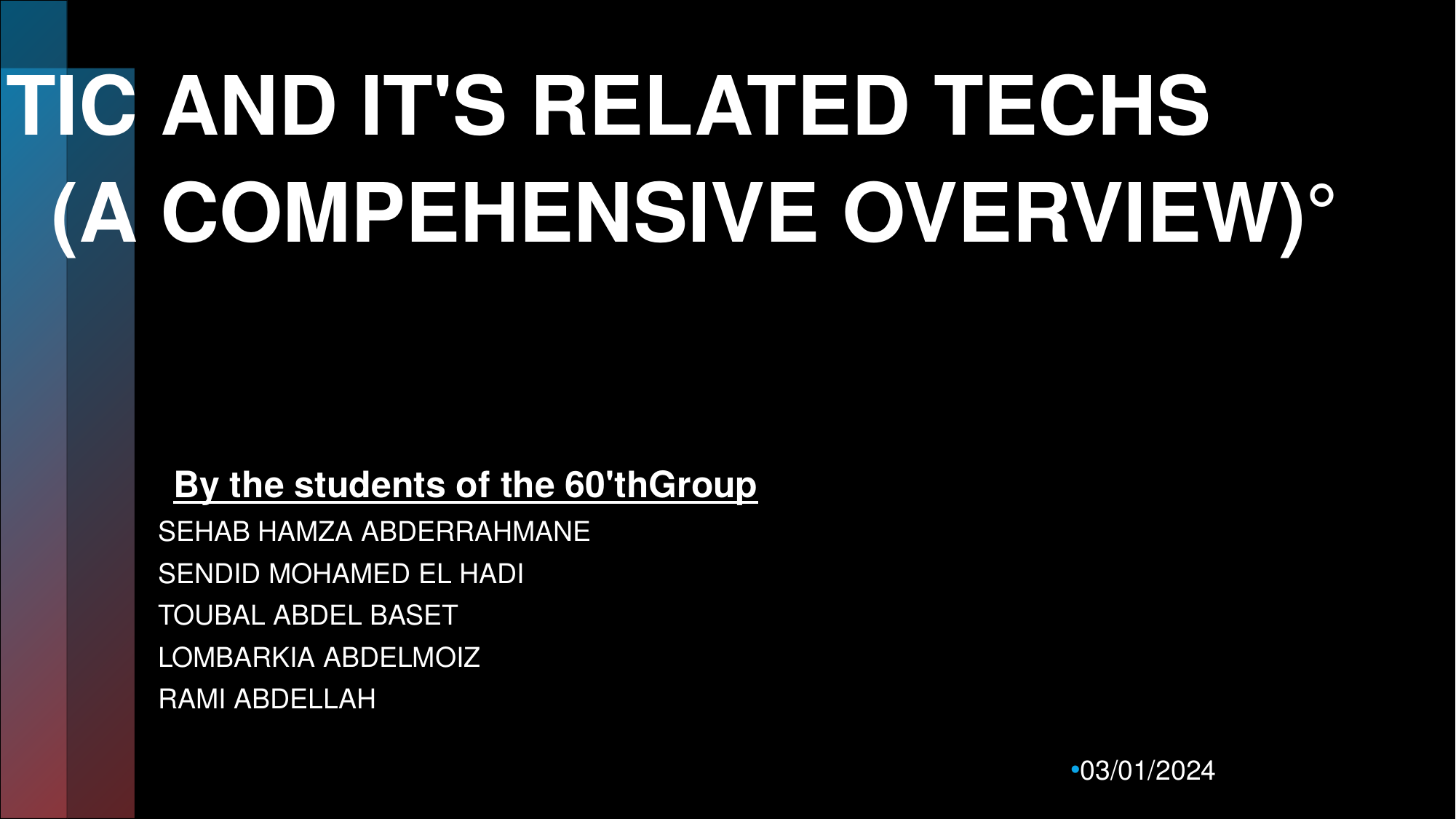

TIC AND IT'S RELATED TECHS
  (A COMPEHENSIVE OVERVIEW)°

                                  By the students of the 60'thGroup
                                SEHAB HAMZA ABDERRAHMANE
                                SENDID MOHAMED EL HADI
                                TOUBAL ABDEL BASET
                                LOMBARKIA ABDELMOIZ
                                RAMI ABDELLAH

03/01/2024